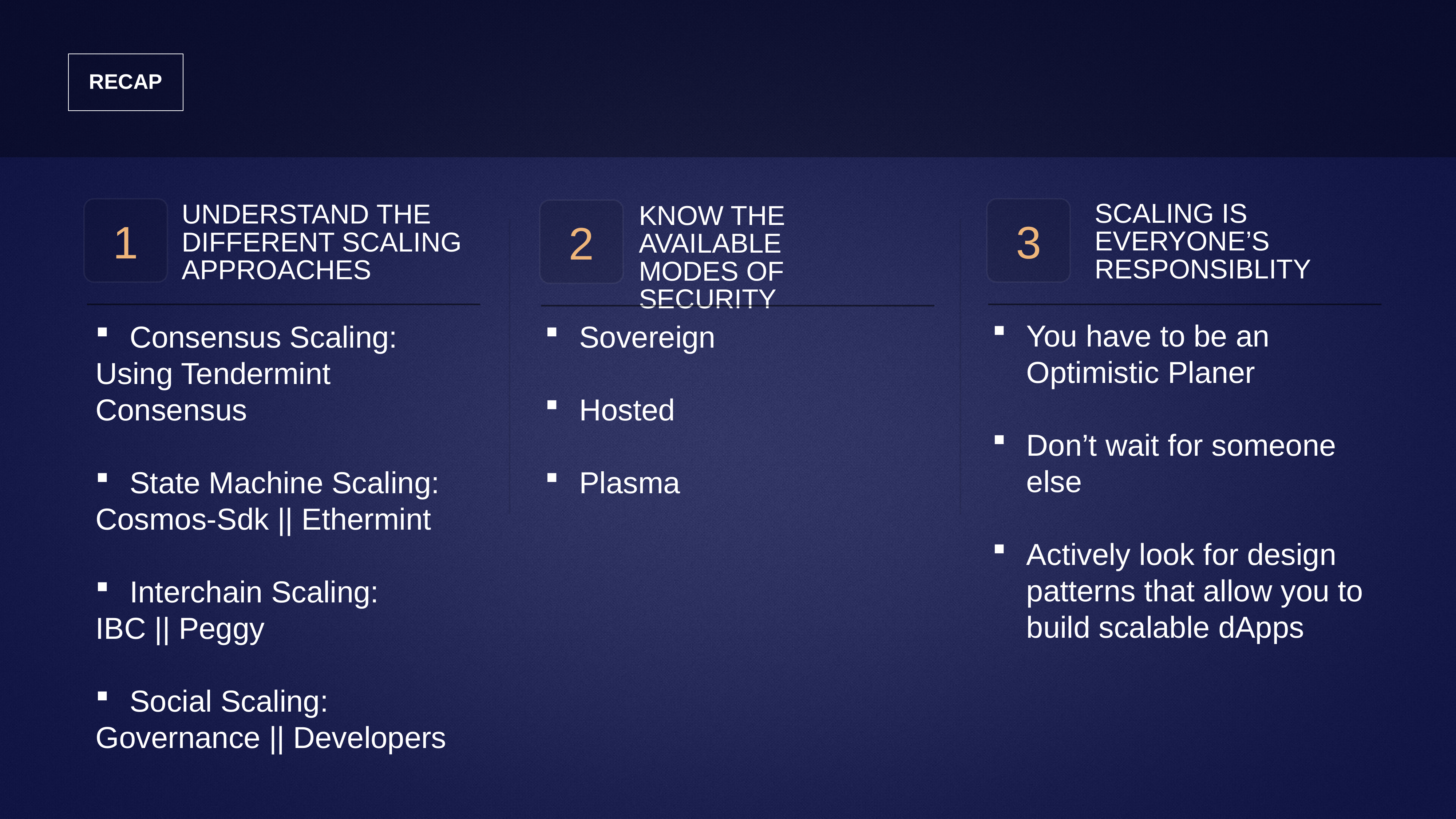

# RECAP
SCALING IS EVERYONE’S RESPONSIBLITY
UNDERSTAND THE
DIFFERENT SCALING
APPROACHES
1
3
2
KNOW THE AVAILABLE
MODES OF SECURITY
You have to be an Optimistic Planer

Don’t wait for someone else

Actively look for design patterns that allow you to build scalable dApps

Sovereign

Hosted

Plasma
Consensus Scaling:
Using Tendermint Consensus

State Machine Scaling:
Cosmos-Sdk || Ethermint

Interchain Scaling:
IBC || Peggy

Social Scaling:
Governance || Developers